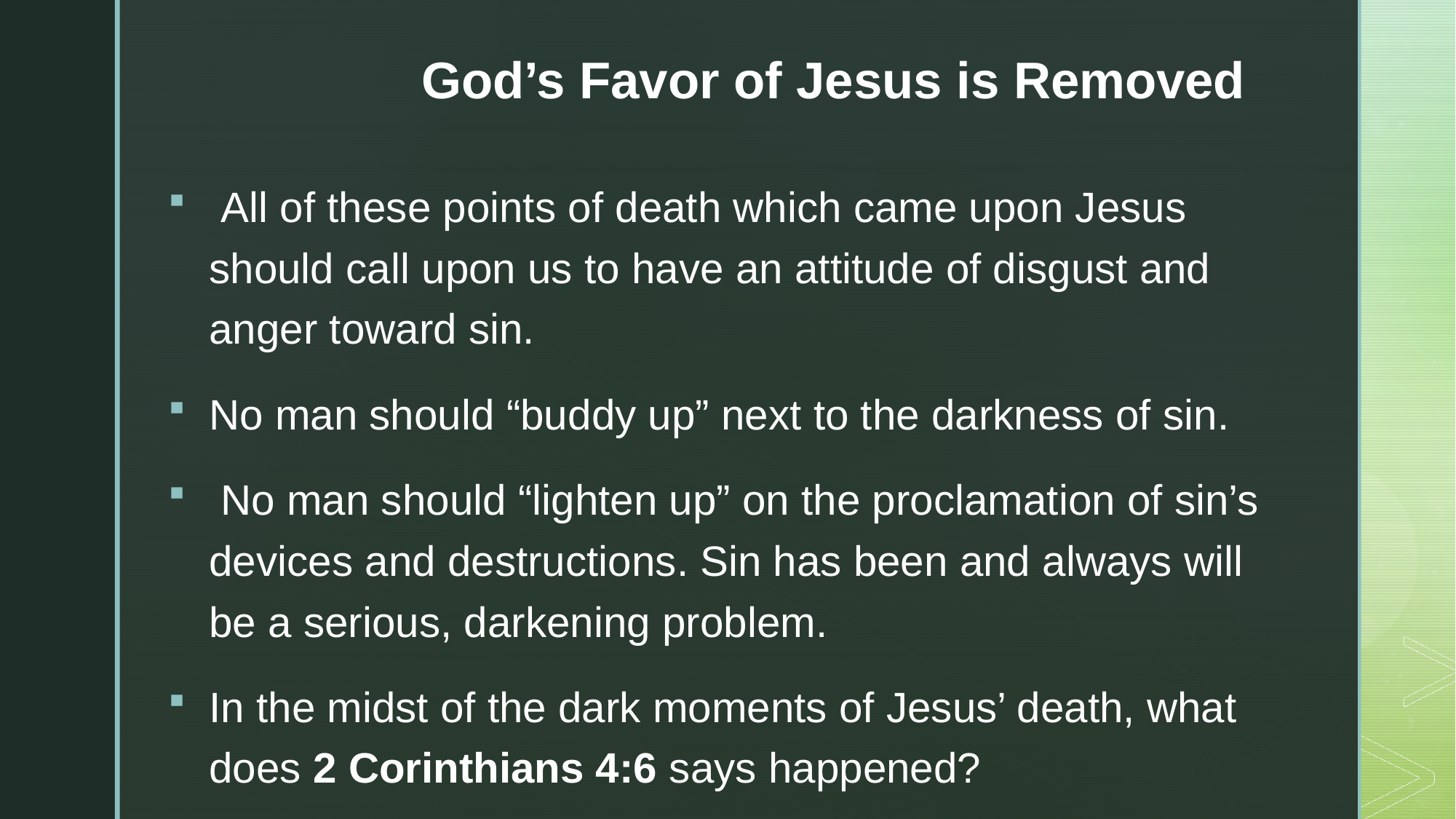

# God’s Favor of Jesus is Removed
 All of these points of death which came upon Jesus should call upon us to have an attitude of disgust and anger toward sin.
No man should “buddy up” next to the darkness of sin.
 No man should “lighten up” on the proclamation of sin’s devices and destructions. Sin has been and always will be a serious, darkening problem.
In the midst of the dark moments of Jesus’ death, what does 2 Corinthians 4:6 says happened?